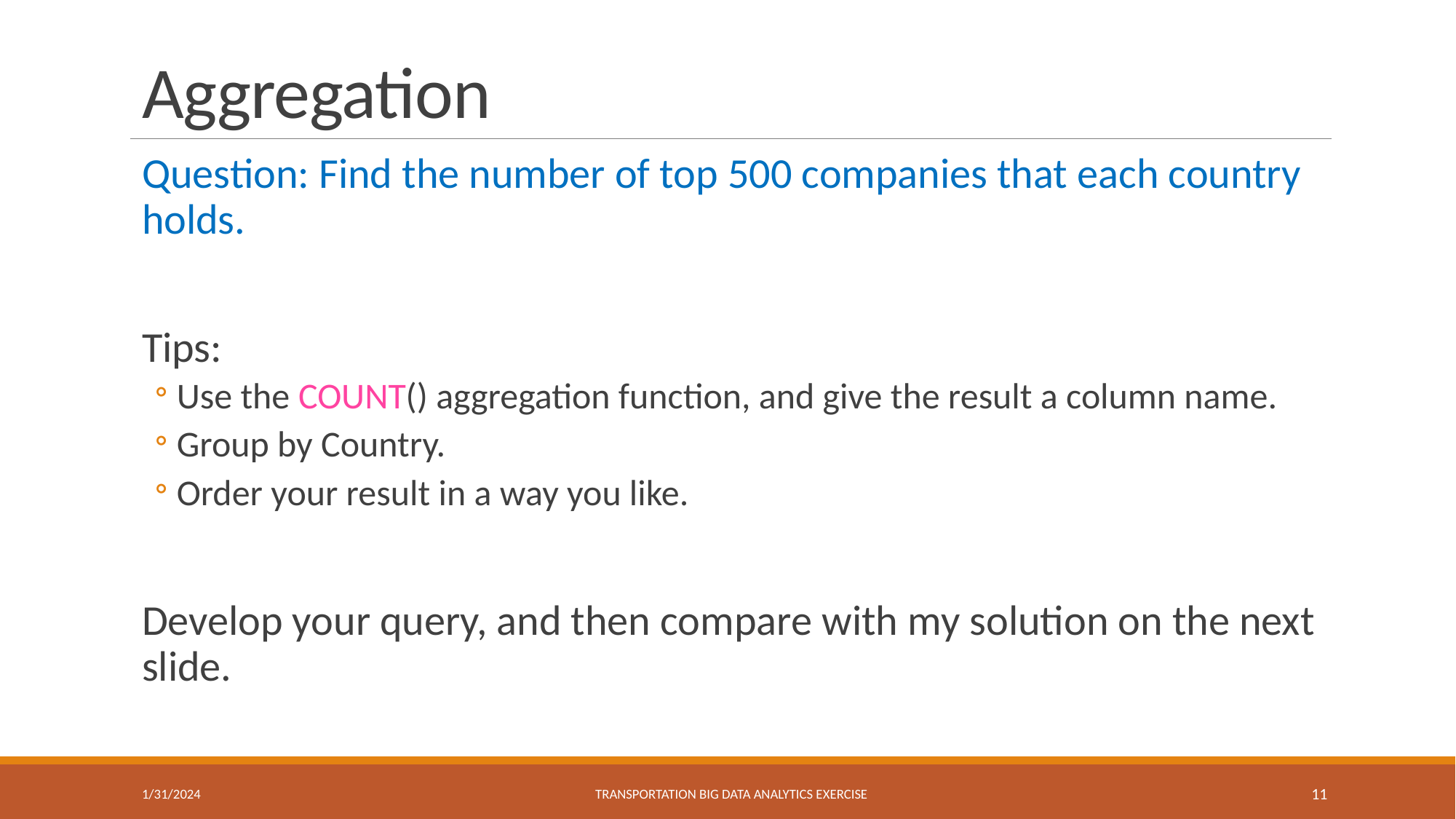

# Aggregation
Question: Find the number of top 500 companies that each country holds.

Tips:
Use the COUNT() aggregation function, and give the result a column name.
Group by Country.
Order your result in a way you like.

Develop your query, and then compare with my solution on the next slide.

1/31/2024
Transportation Big Data Analytics eXERCISE
11